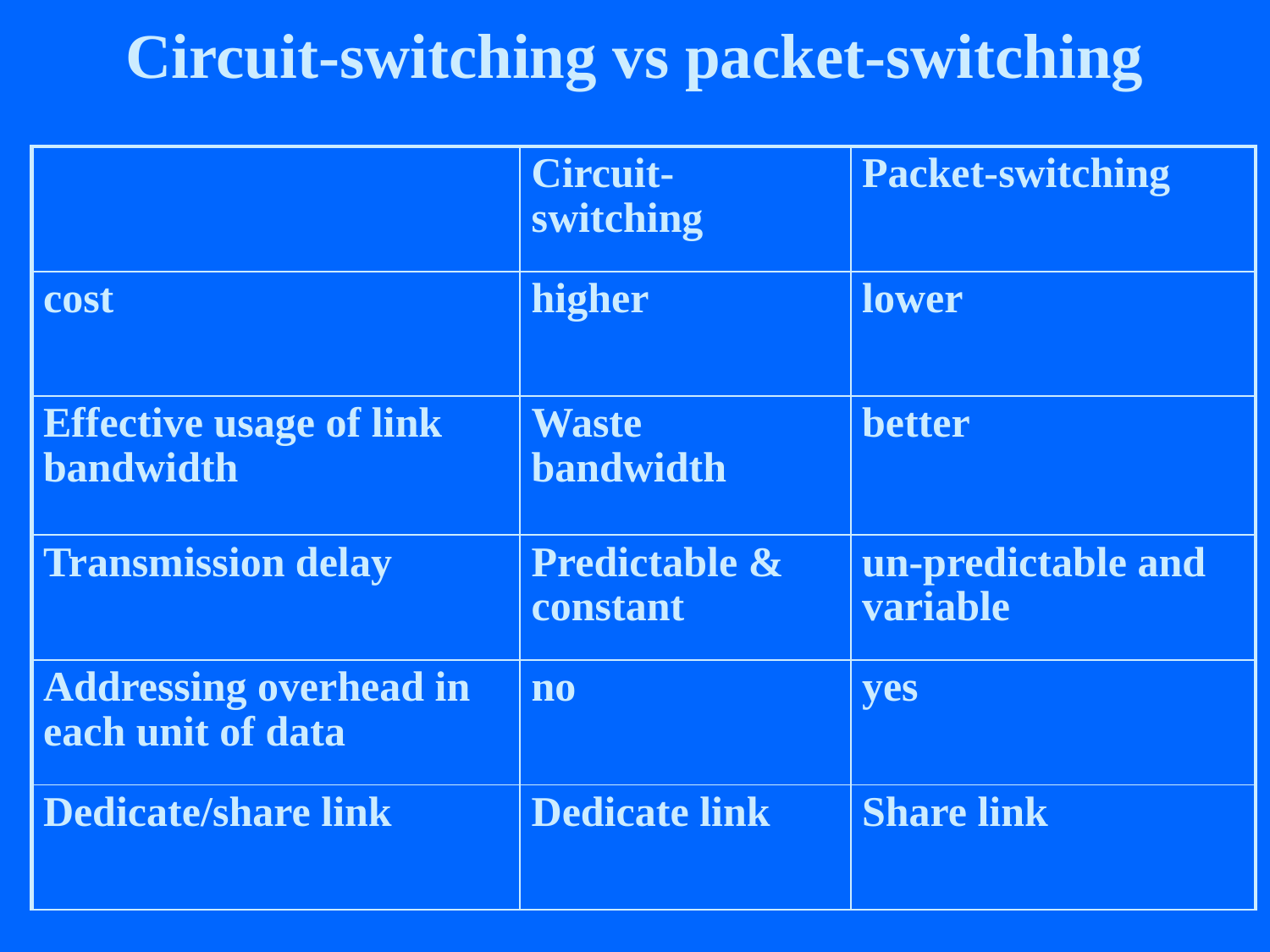

Circuit-switching vs packet-switching
|  | Circuit-switching | Packet-switching |
| --- | --- | --- |
| cost | higher | lower |
| Effective usage of link bandwidth | Waste bandwidth | better |
| Transmission delay | Predictable & constant | un-predictable and variable |
| Addressing overhead in each unit of data | no | yes |
| Dedicate/share link | Dedicate link | Share link |